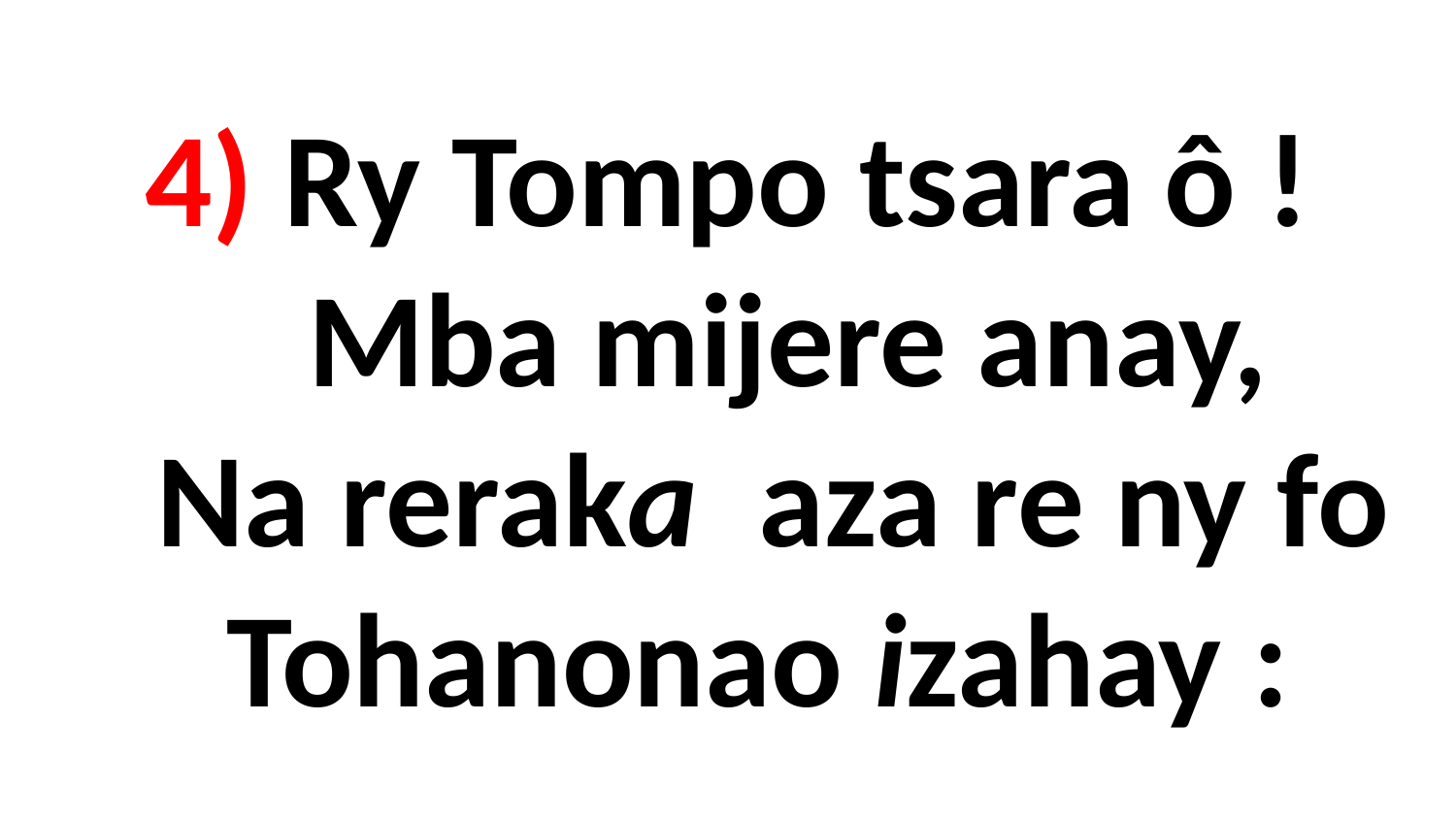

# 4) Ry Tompo tsara ô ! Mba mijere anay, Na reraka  aza re ny fo Tohanonao izahay :